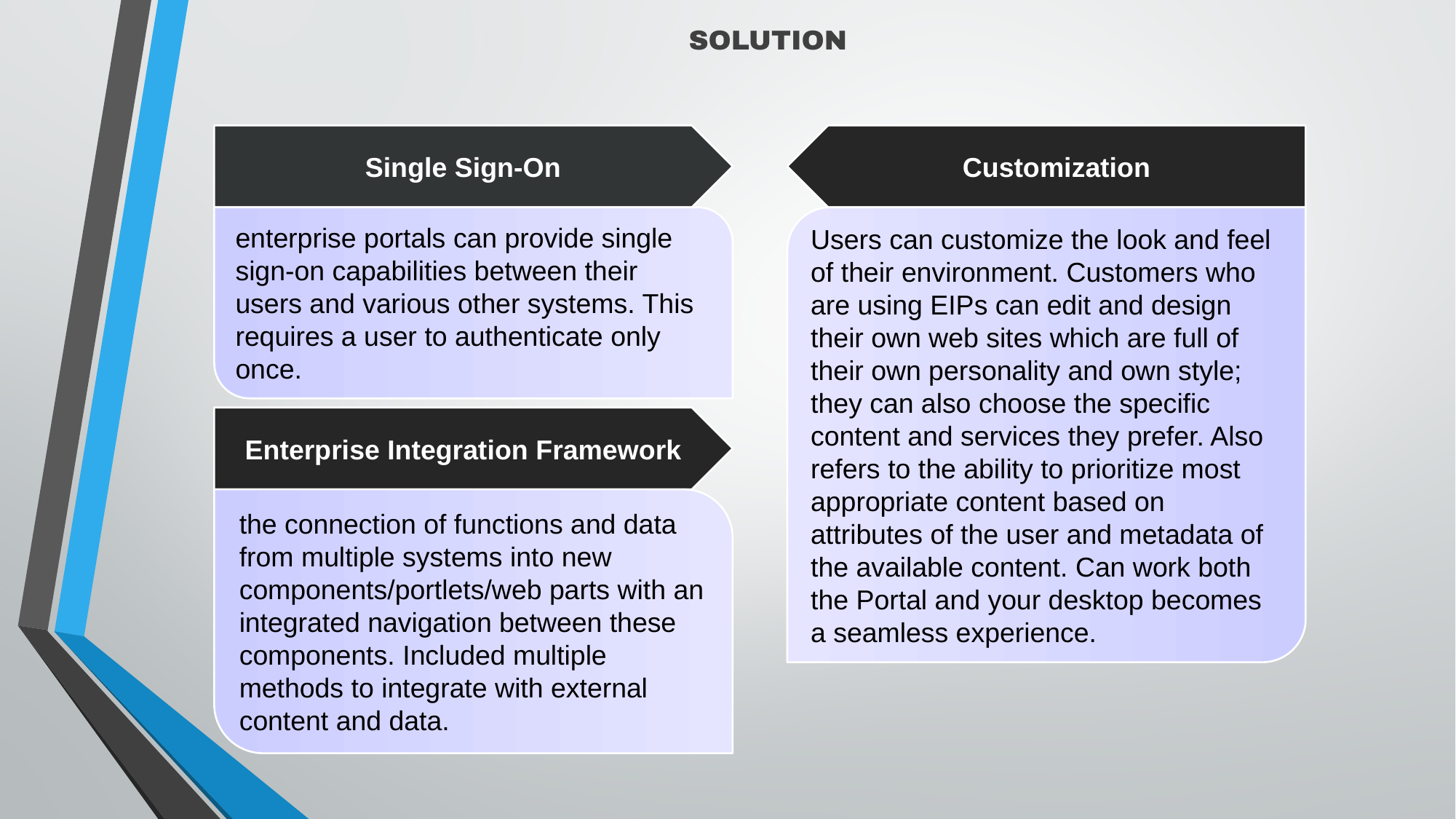

SOLUTION
Single Sign-On
Customization
enterprise portals can provide single sign-on capabilities between their users and various other systems. This requires a user to authenticate only once.
Users can customize the look and feel of their environment. Customers who are using EIPs can edit and design their own web sites which are full of their own personality and own style; they can also choose the specific content and services they prefer. Also refers to the ability to prioritize most appropriate content based on attributes of the user and metadata of the available content. Can work both the Portal and your desktop becomes a seamless experience.
Enterprise Integration Framework
the connection of functions and data from multiple systems into new components/portlets/web parts with an integrated navigation between these components. Included multiple methods to integrate with external content and data.